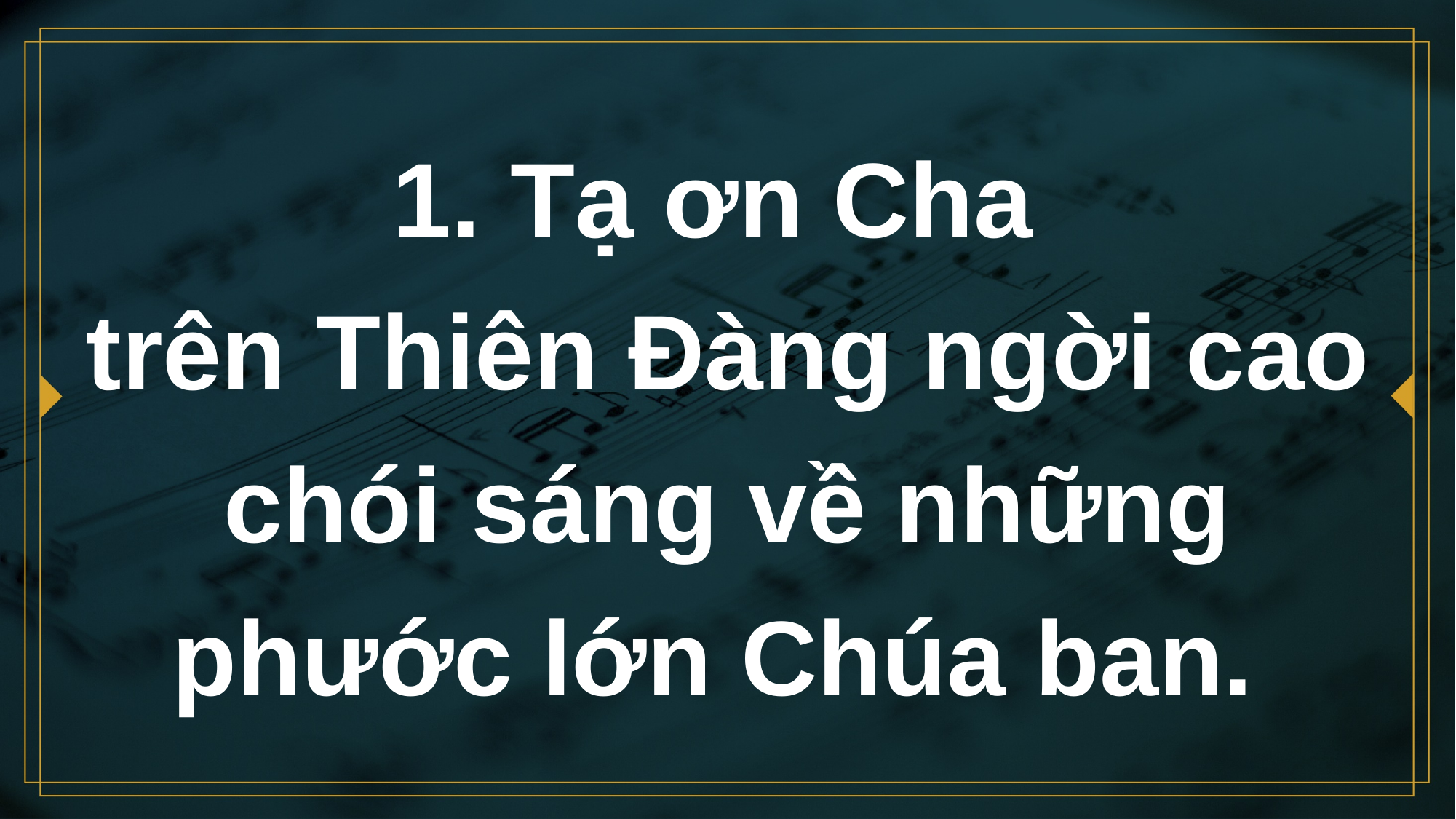

# 1. Tạ ơn Cha trên Thiên Đàng ngời cao chói sáng về những phước lớn Chúa ban.